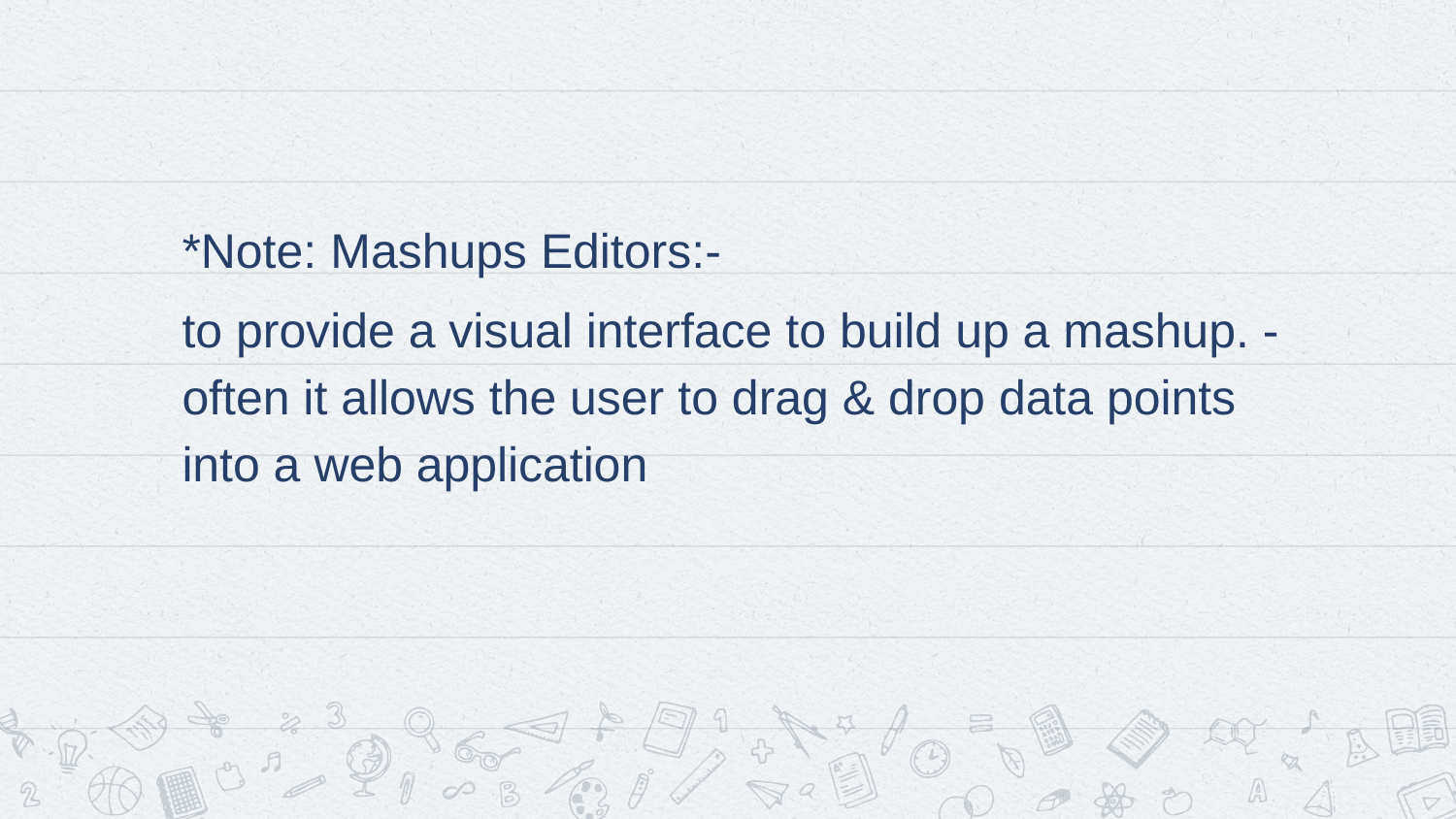

#
*Note: Mashups Editors:-
to provide a visual interface to build up a mashup. -often it allows the user to drag & drop data points into a web application